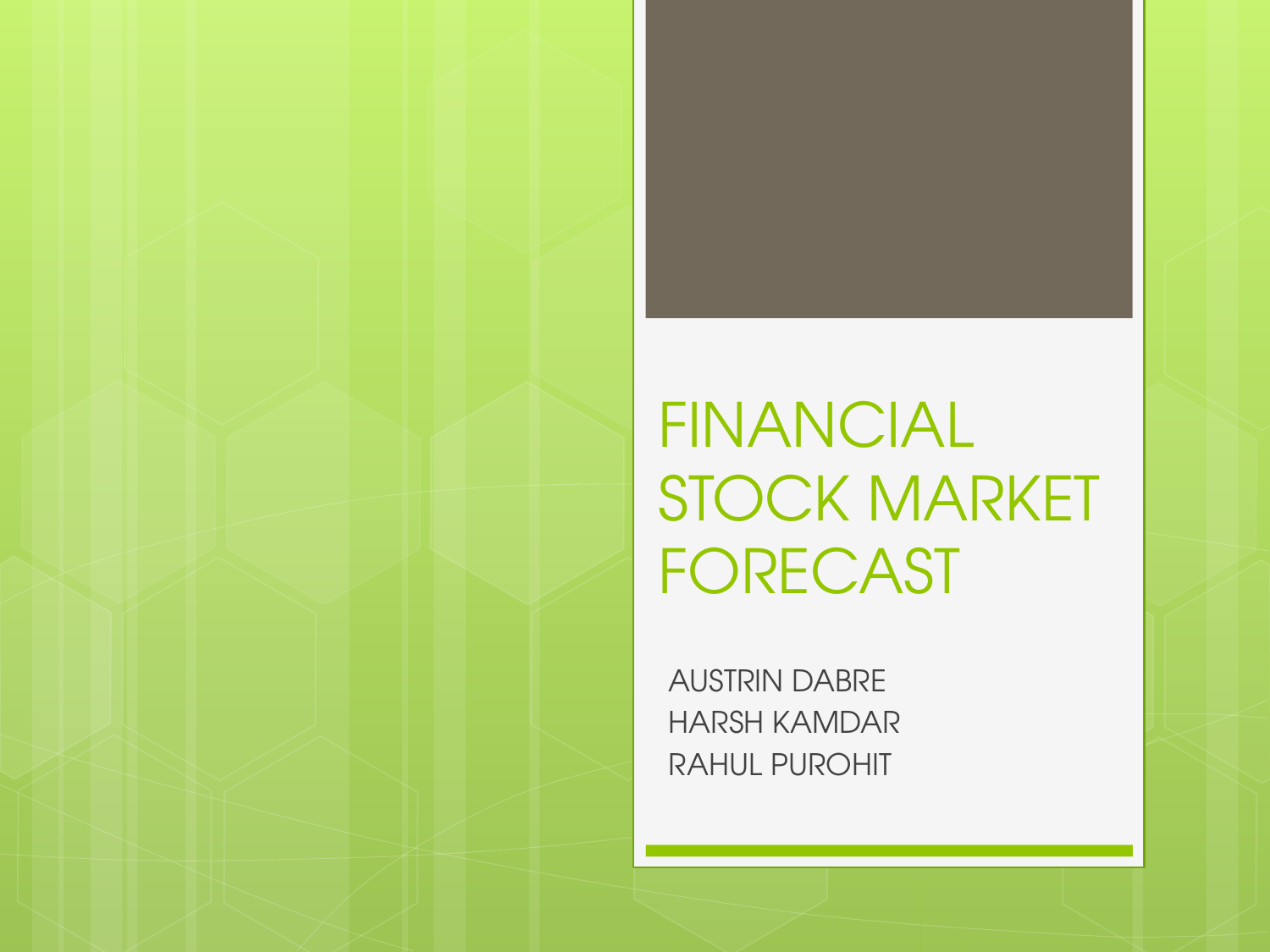

# FINANCIAL STOCK MARKET FORECAST
AUSTRIN DABRE
HARSH KAMDAR
RAHUL PUROHIT